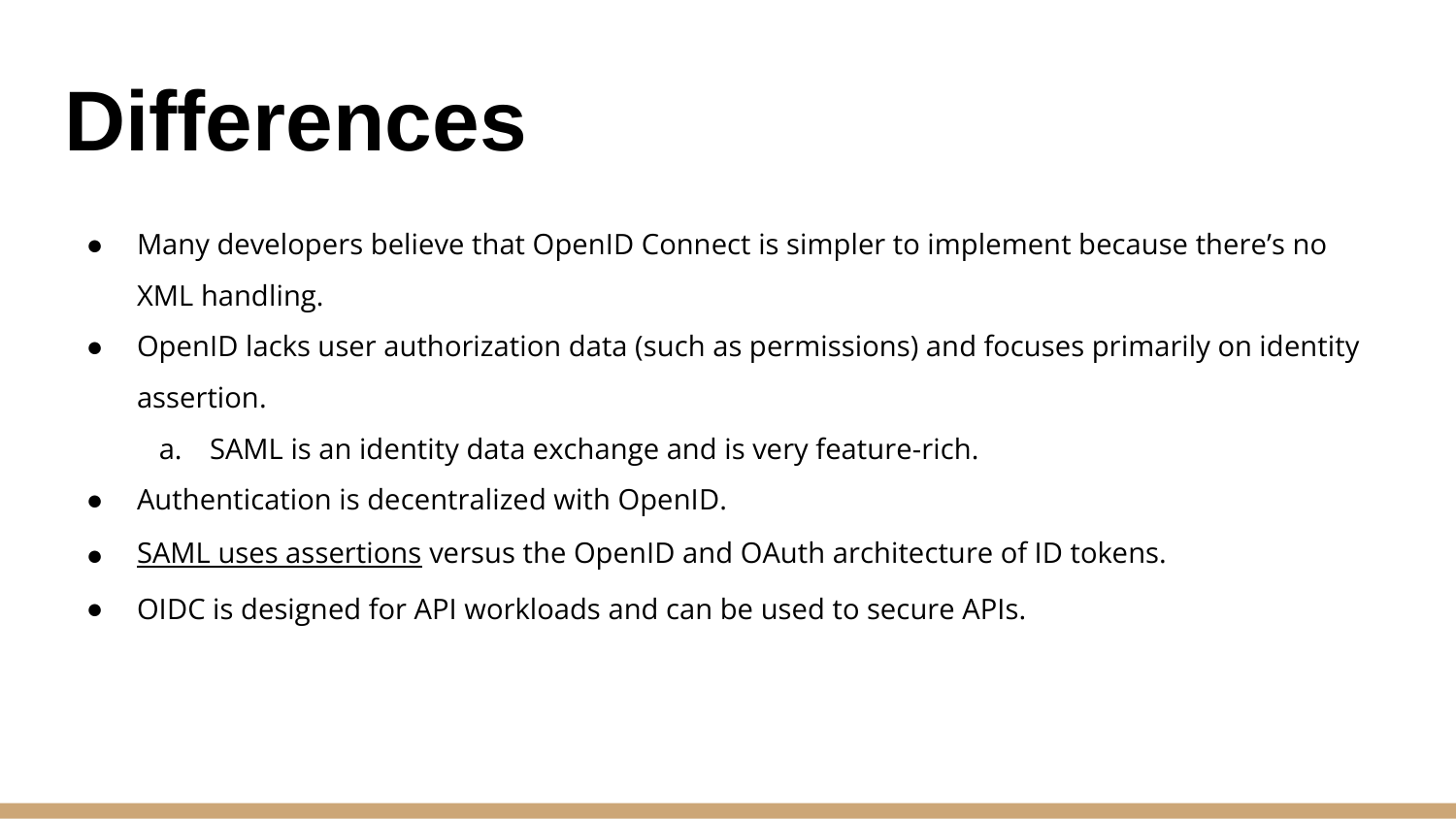

# Differences
Many developers believe that OpenID Connect is simpler to implement because there’s no XML handling.
OpenID lacks user authorization data (such as permissions) and focuses primarily on identity assertion.
SAML is an identity data exchange and is very feature-rich.
Authentication is decentralized with OpenID.
SAML uses assertions versus the OpenID and OAuth architecture of ID tokens.
OIDC is designed for API workloads and can be used to secure APIs.